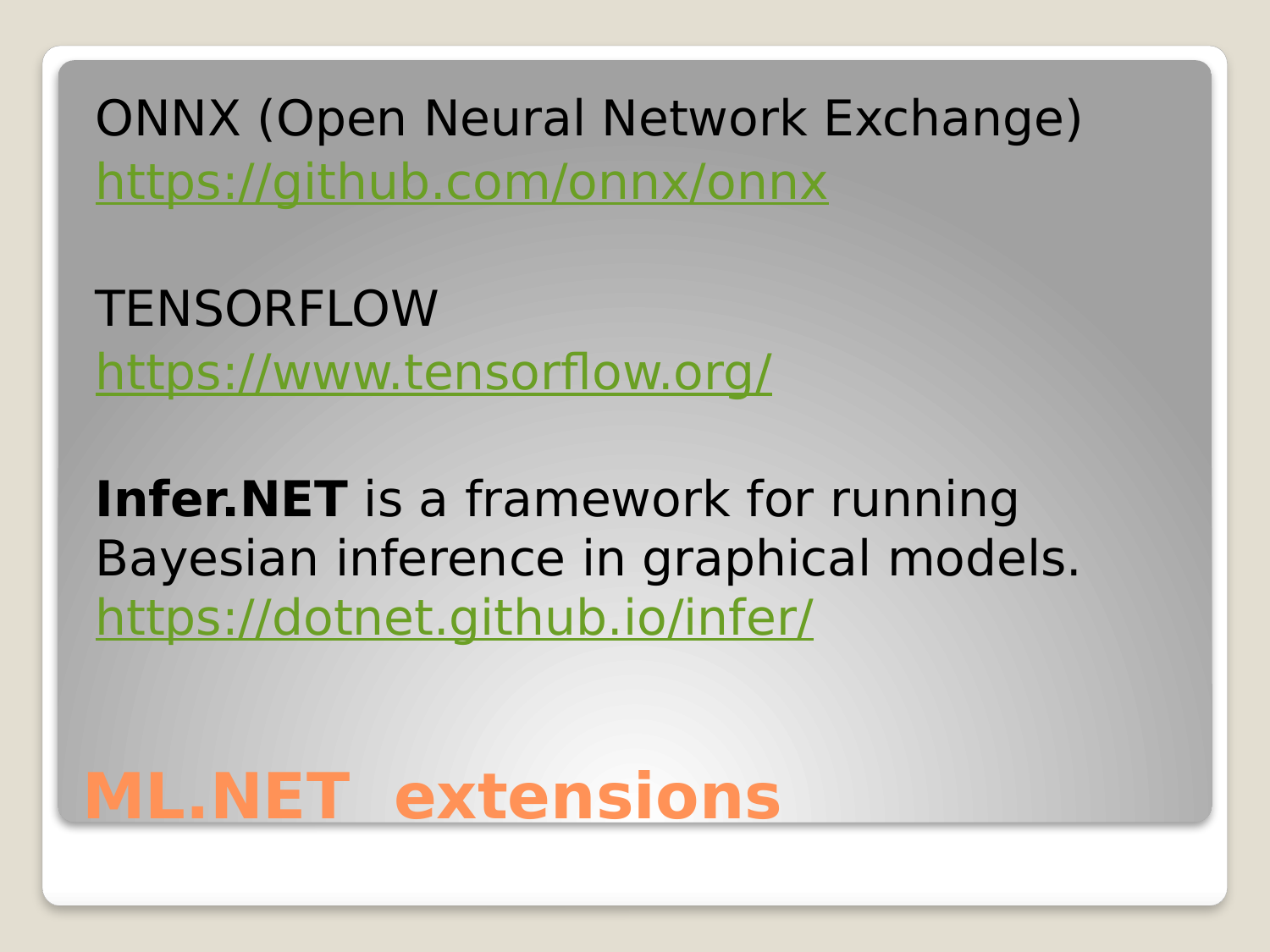

ONNX (Open Neural Network Exchange)
https://github.com/onnx/onnx

TENSORFLOW
https://www.tensorflow.org/

Infer.NET is a framework for running Bayesian inference in graphical models. https://dotnet.github.io/infer/

# ML.NET  extensions